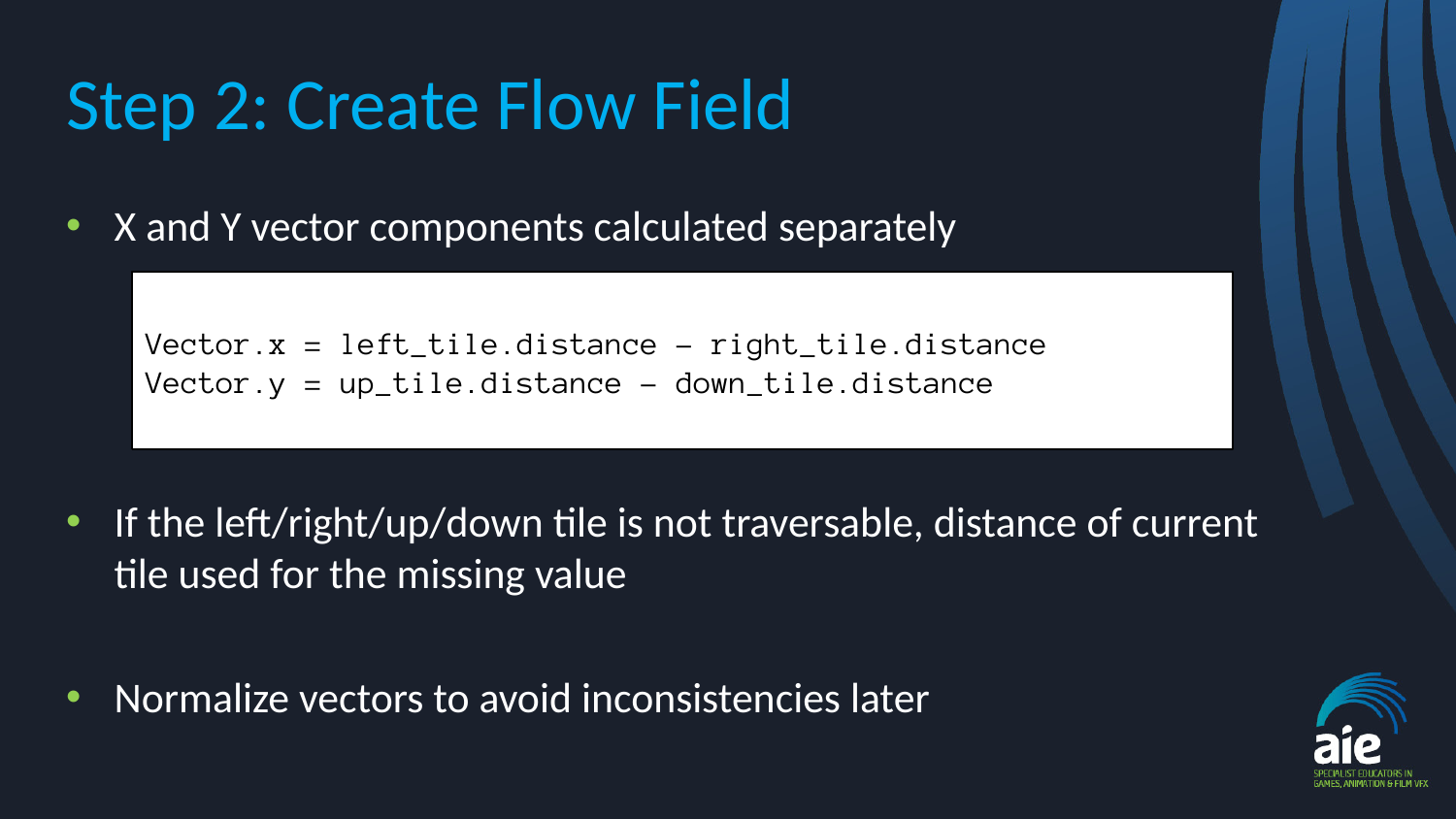

# Step 2: Create Flow Field
X and Y vector components calculated separately

If the left/right/up/down tile is not traversable, distance of current tile used for the missing value

Normalize vectors to avoid inconsistencies later
Vector.x = left_tile.distance - right_tile.distance
Vector.y = up_tile.distance - down_tile.distance